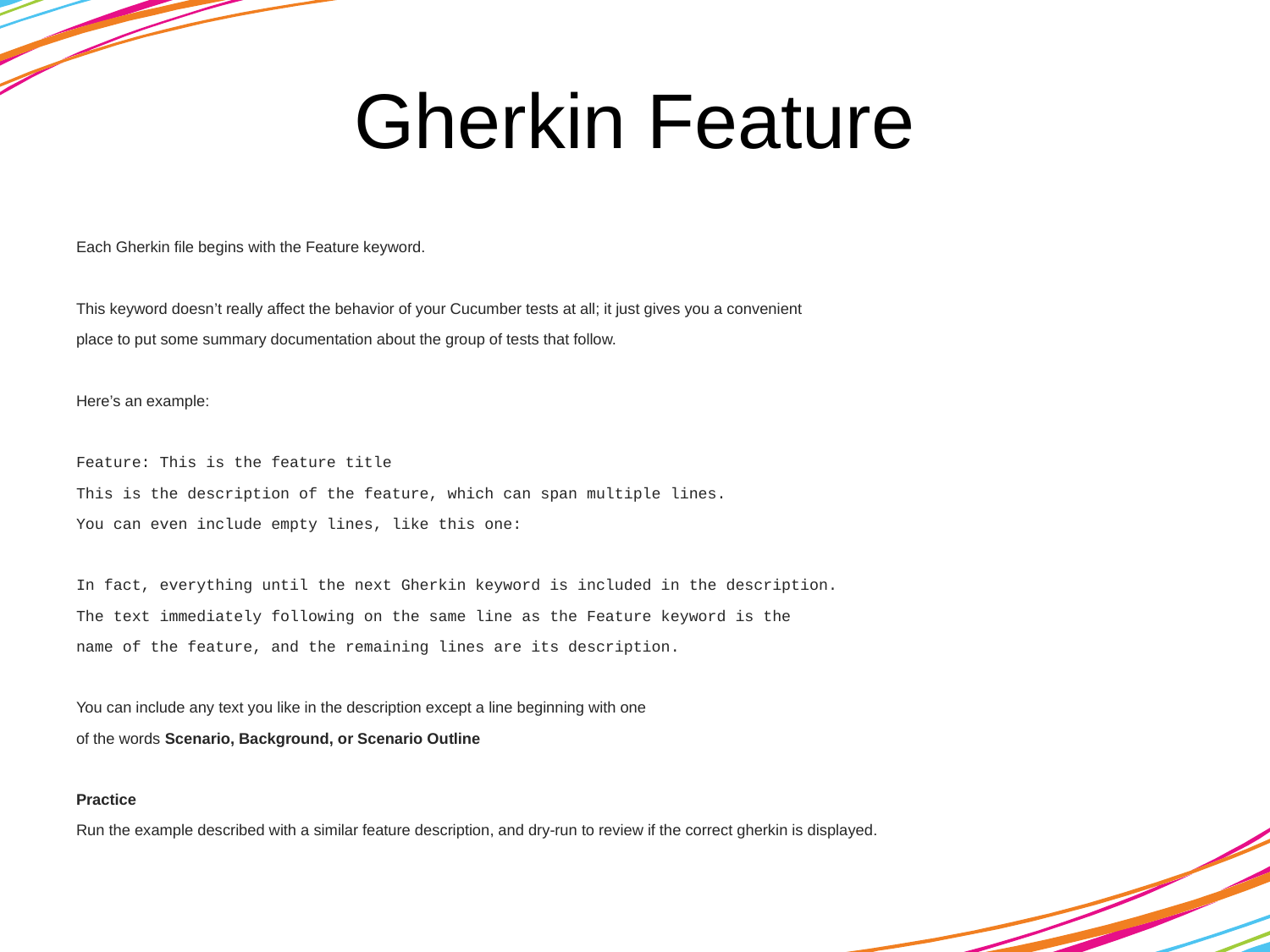

# Gherkin Feature
Each Gherkin file begins with the Feature keyword.

This keyword doesn’t really affect the behavior of your Cucumber tests at all; it just gives you a convenient
place to put some summary documentation about the group of tests that follow.

Here’s an example:

Feature: This is the feature title
This is the description of the feature, which can span multiple lines.
You can even include empty lines, like this one:

In fact, everything until the next Gherkin keyword is included in the description.
The text immediately following on the same line as the Feature keyword is the
name of the feature, and the remaining lines are its description.

You can include any text you like in the description except a line beginning with one
of the words Scenario, Background, or Scenario Outline

Practice
Run the example described with a similar feature description, and dry-run to review if the correct gherkin is displayed.